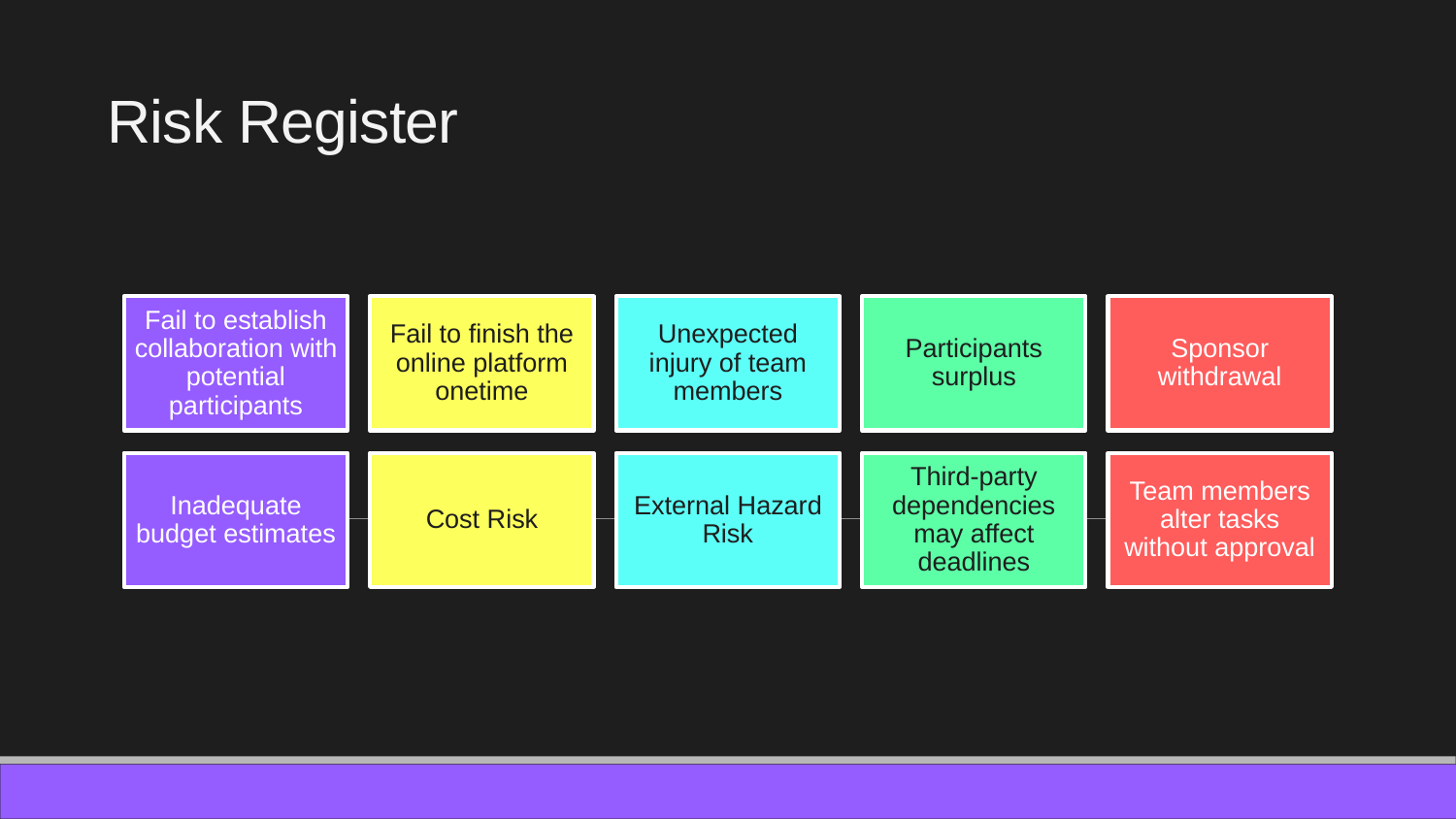

# Risk Register
Fail to establish collaboration with potential participants
Fail to finish the online platform onetime
Unexpected injury of team members
Participants surplus
Sponsor withdrawal
Inadequate budget estimates
Cost Risk
External Hazard Risk
Third-party dependencies may affect deadlines
Team members alter tasks without approval